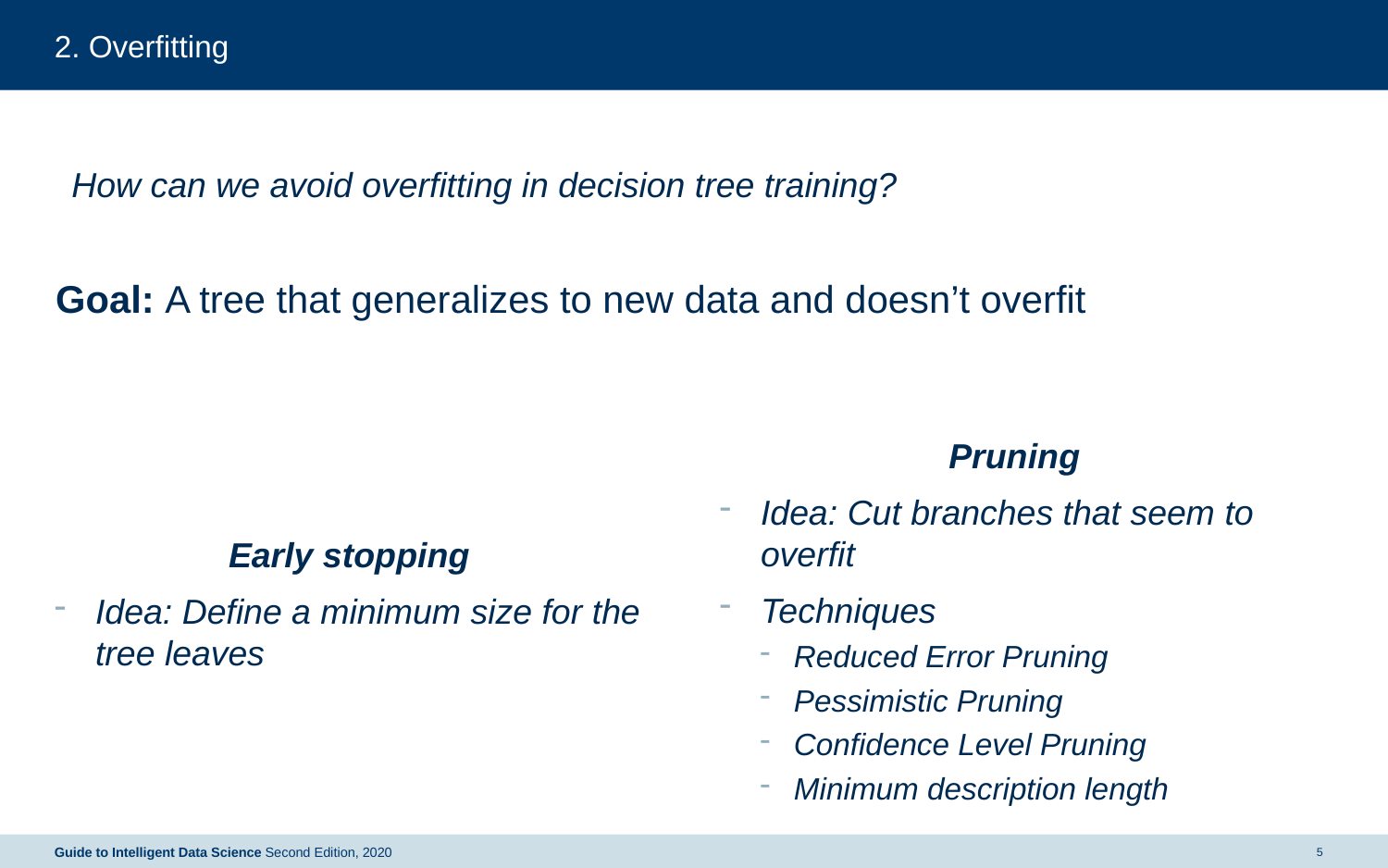

# 2. Overfitting
How can we avoid overfitting in decision tree training?

Goal: A tree that generalizes to new data and doesn’t overfit
Pruning
Idea: Cut branches that seem to overfit
Techniques
Reduced Error Pruning
Pessimistic Pruning
Confidence Level Pruning
Minimum description length
Early stopping
Idea: Define a minimum size for the tree leaves
Guide to Intelligent Data Science Second Edition, 2020
5